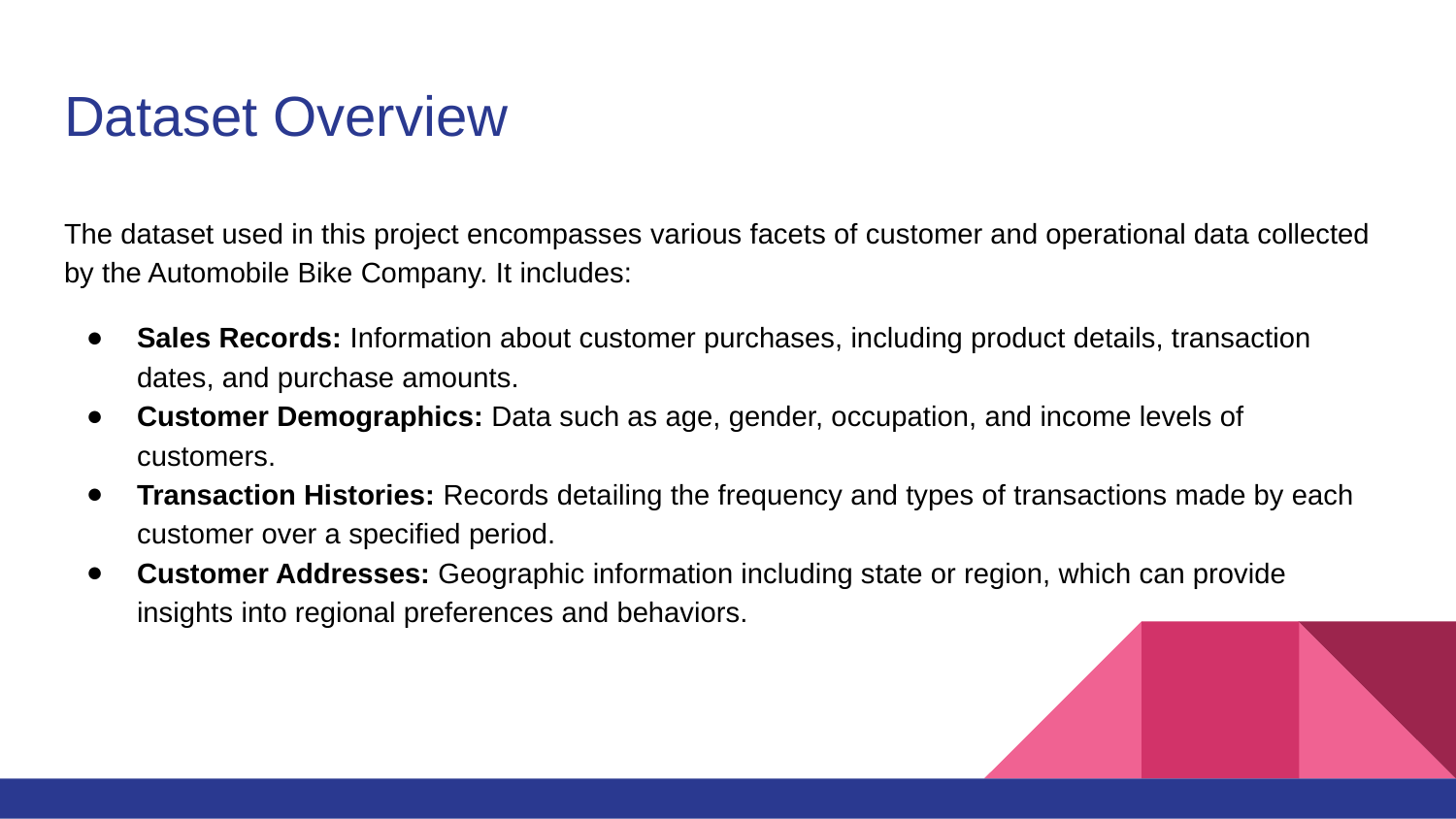

# Dataset Overview

The dataset used in this project encompasses various facets of customer and operational data collected by the Automobile Bike Company. It includes:
Sales Records: Information about customer purchases, including product details, transaction dates, and purchase amounts.
Customer Demographics: Data such as age, gender, occupation, and income levels of customers.
Transaction Histories: Records detailing the frequency and types of transactions made by each customer over a specified period.
Customer Addresses: Geographic information including state or region, which can provide insights into regional preferences and behaviors.